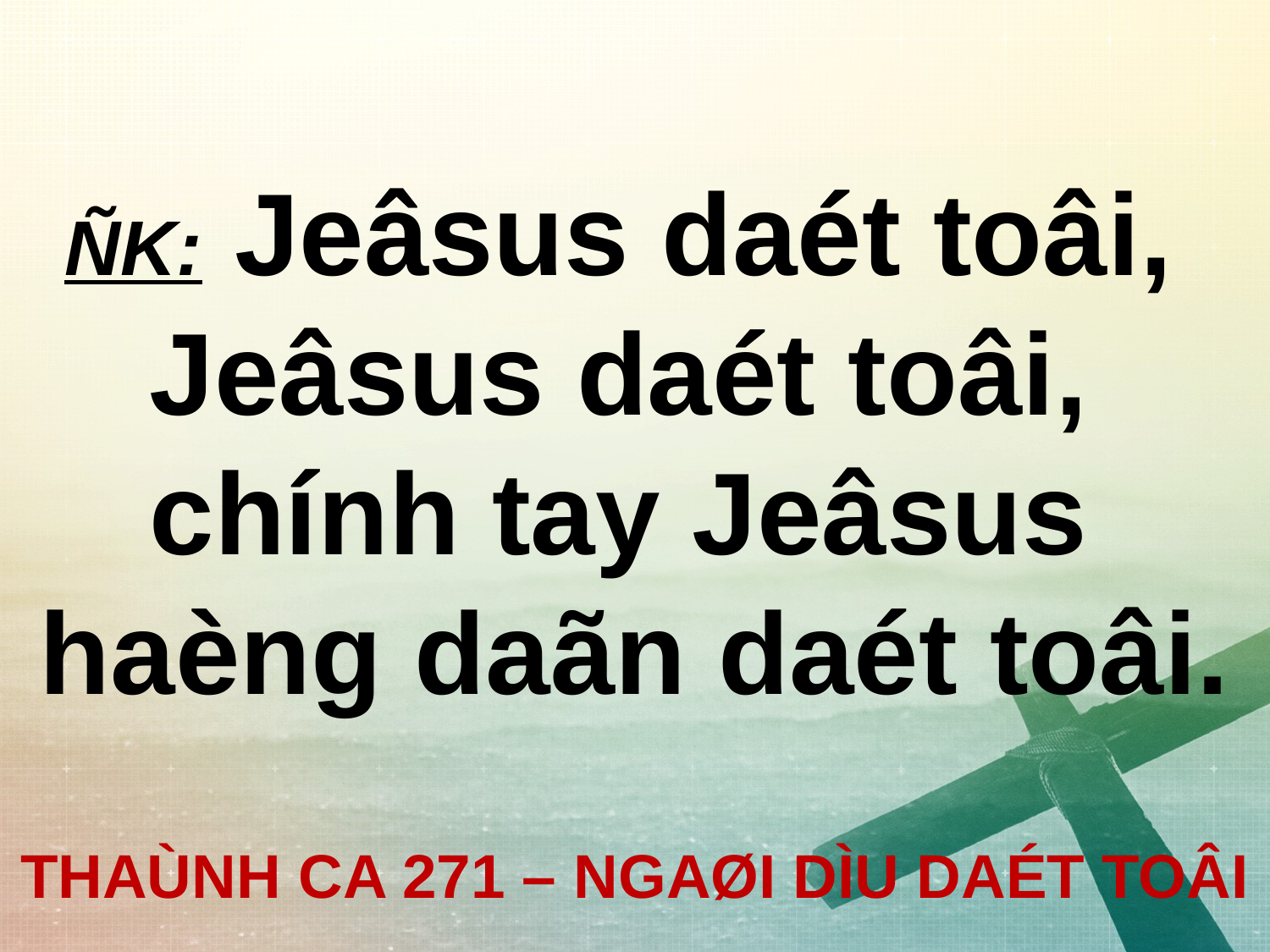

ÑK: Jeâsus daét toâi,
Jeâsus daét toâi,
chính tay Jeâsus
haèng daãn daét toâi.
THAÙNH CA 271 – NGAØI DÌU DAÉT TOÂI